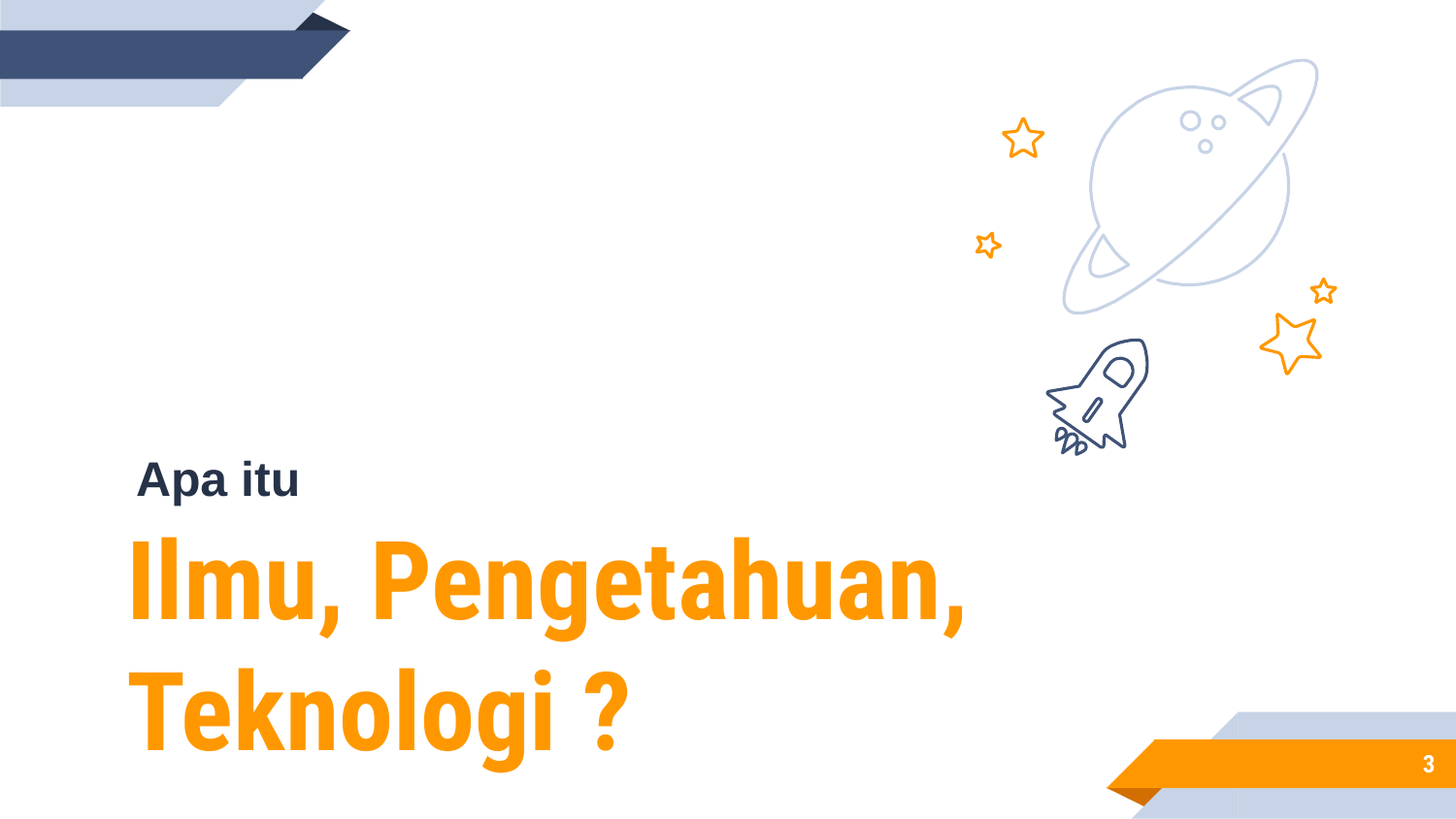

Apa itu
Ilmu, Pengetahuan, Teknologi ?
3